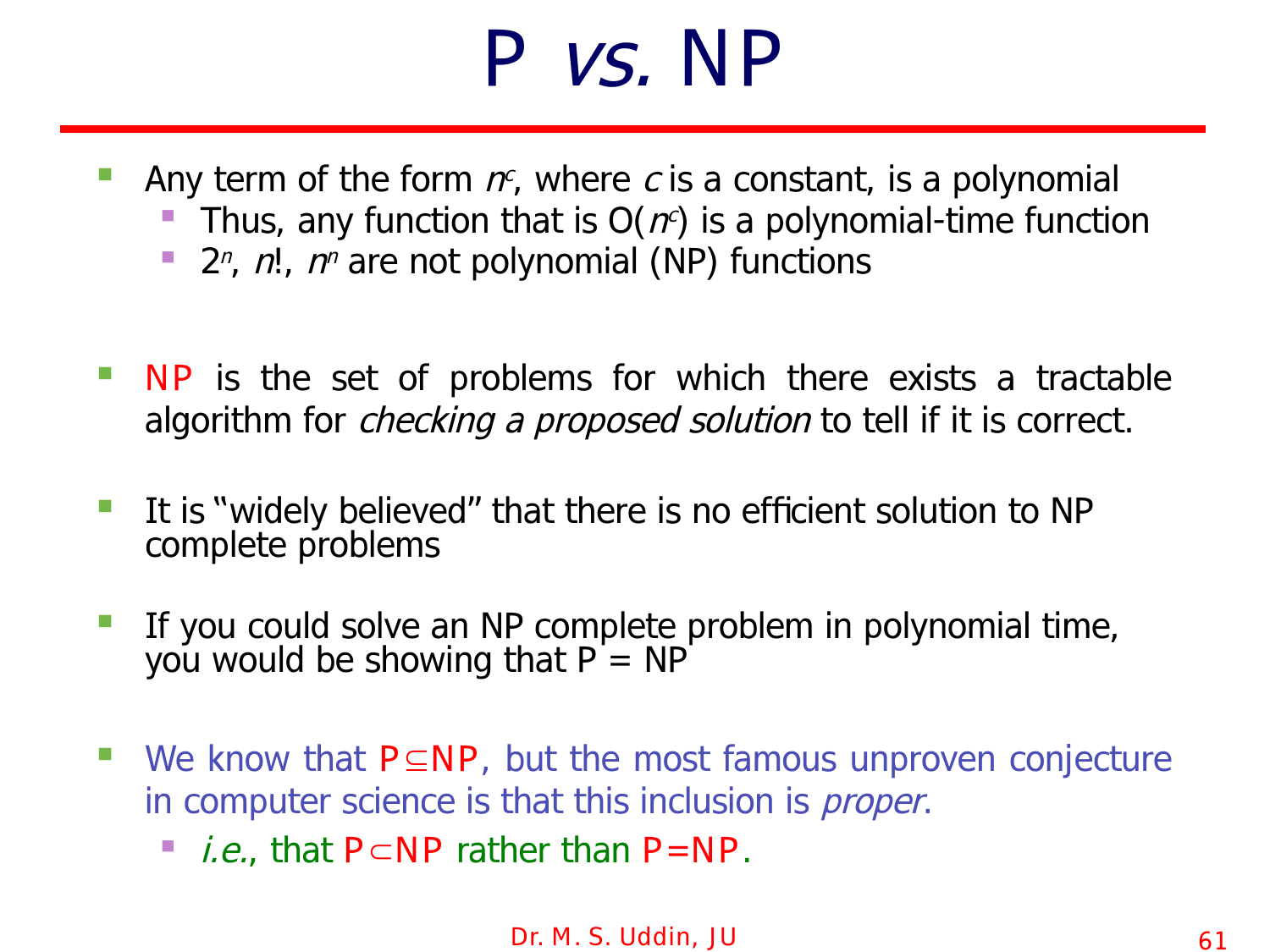

# P vs. NP
Any term of the form nc, where c is a constant, is a polynomial
Thus, any function that is O(nc) is a polynomial-time function
2n, n!, nn are not polynomial (NP) functions

NP is the set of problems for which there exists a tractable algorithm for checking a proposed solution to tell if it is correct.

It is “widely believed” that there is no efficient solution to NP complete problems

If you could solve an NP complete problem in polynomial time, you would be showing that P = NP

We know that P⊆NP, but the most famous unproven conjecture in computer science is that this inclusion is proper.
i.e., that P⊂NP rather than P=NP.
Dr. M. S. Uddin, JU
61